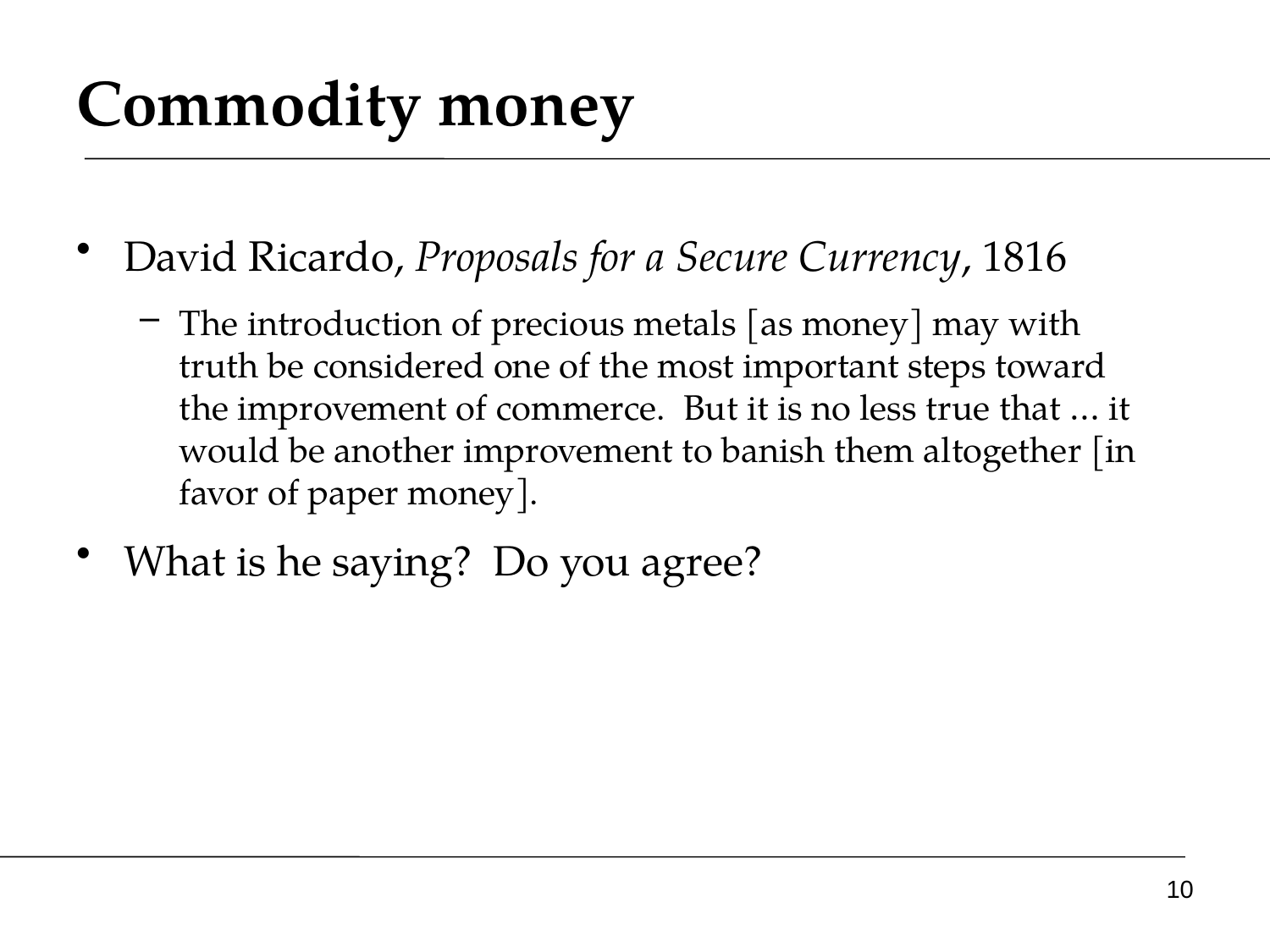

# Commodity money
David Ricardo, Proposals for a Secure Currency, 1816
The introduction of precious metals [as money] may with truth be considered one of the most important steps toward the improvement of commerce.  But it is no less true that … it would be another improvement to banish them altogether [in favor of paper money].
What is he saying?  Do you agree?
10